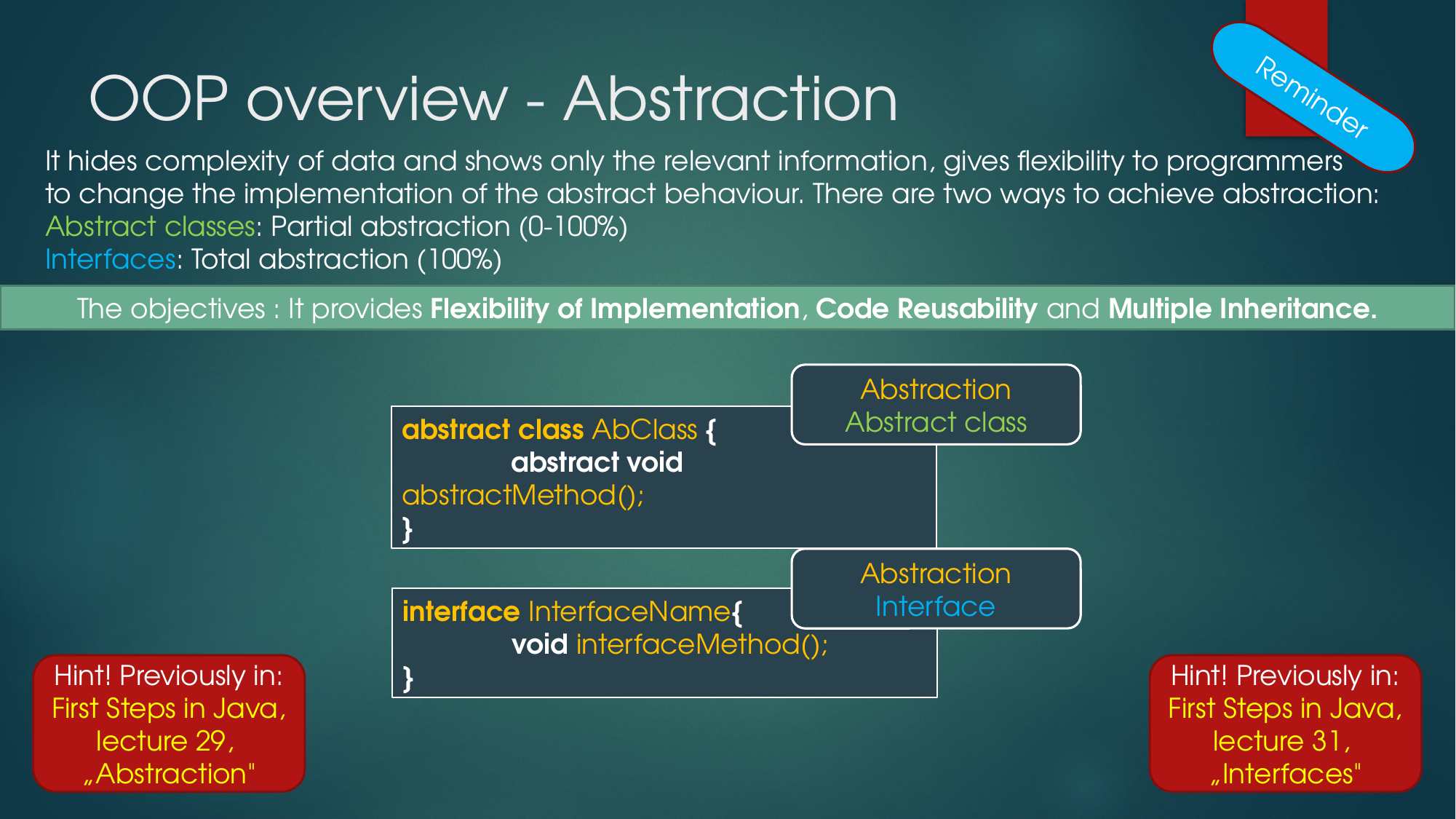

# OOP overview - Abstraction
Reminder
It hides complexity of data and shows only the relevant information, gives flexibility to programmers
to change the implementation of the abstract behaviour. There are two ways to achieve abstraction:
Abstract classes: Partial abstraction (0-100%)
Interfaces: Total abstraction (100%)
The objectives : It provides Flexibility of Implementation, Code Reusability and Multiple Inheritance.
Abstraction
Abstract class
abstract class AbClass {
	abstract void abstractMethod();
}
Abstraction
Interface
interface InterfaceName{
	void interfaceMethod();
}
Hint! Previously in:
First Steps in Java, lecture 29,
„Abstraction"
Hint! Previously in:
First Steps in Java, lecture 31,
„Interfaces"